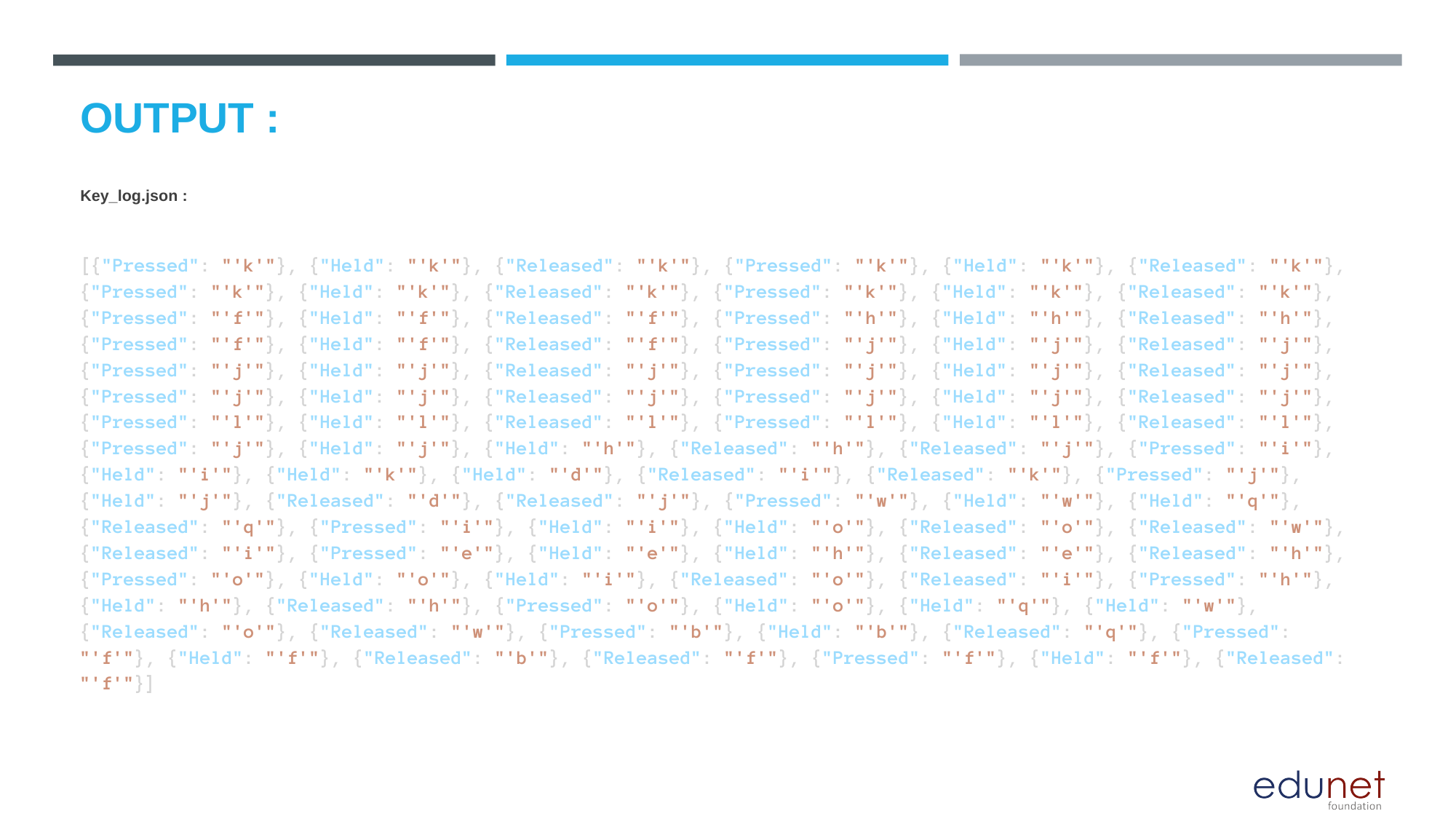

# OUTPUT :

Key_log.json :

[{"Pressed": "'k'"}, {"Held": "'k'"}, {"Released": "'k'"}, {"Pressed": "'k'"}, {"Held": "'k'"}, {"Released": "'k'"}, {"Pressed": "'k'"}, {"Held": "'k'"}, {"Released": "'k'"}, {"Pressed": "'k'"}, {"Held": "'k'"}, {"Released": "'k'"}, {"Pressed": "'f'"}, {"Held": "'f'"}, {"Released": "'f'"}, {"Pressed": "'h'"}, {"Held": "'h'"}, {"Released": "'h'"}, {"Pressed": "'f'"}, {"Held": "'f'"}, {"Released": "'f'"}, {"Pressed": "'j'"}, {"Held": "'j'"}, {"Released": "'j'"}, {"Pressed": "'j'"}, {"Held": "'j'"}, {"Released": "'j'"}, {"Pressed": "'j'"}, {"Held": "'j'"}, {"Released": "'j'"}, {"Pressed": "'j'"}, {"Held": "'j'"}, {"Released": "'j'"}, {"Pressed": "'j'"}, {"Held": "'j'"}, {"Released": "'j'"}, {"Pressed": "'l'"}, {"Held": "'l'"}, {"Released": "'l'"}, {"Pressed": "'l'"}, {"Held": "'l'"}, {"Released": "'l'"}, {"Pressed": "'j'"}, {"Held": "'j'"}, {"Held": "'h'"}, {"Released": "'h'"}, {"Released": "'j'"}, {"Pressed": "'i'"}, {"Held": "'i'"}, {"Held": "'k'"}, {"Held": "'d'"}, {"Released": "'i'"}, {"Released": "'k'"}, {"Pressed": "'j'"}, {"Held": "'j'"}, {"Released": "'d'"}, {"Released": "'j'"}, {"Pressed": "'w'"}, {"Held": "'w'"}, {"Held": "'q'"}, {"Released": "'q'"}, {"Pressed": "'i'"}, {"Held": "'i'"}, {"Held": "'o'"}, {"Released": "'o'"}, {"Released": "'w'"}, {"Released": "'i'"}, {"Pressed": "'e'"}, {"Held": "'e'"}, {"Held": "'h'"}, {"Released": "'e'"}, {"Released": "'h'"}, {"Pressed": "'o'"}, {"Held": "'o'"}, {"Held": "'i'"}, {"Released": "'o'"}, {"Released": "'i'"}, {"Pressed": "'h'"}, {"Held": "'h'"}, {"Released": "'h'"}, {"Pressed": "'o'"}, {"Held": "'o'"}, {"Held": "'q'"}, {"Held": "'w'"}, {"Released": "'o'"}, {"Released": "'w'"}, {"Pressed": "'b'"}, {"Held": "'b'"}, {"Released": "'q'"}, {"Pressed": "'f'"}, {"Held": "'f'"}, {"Released": "'b'"}, {"Released": "'f'"}, {"Pressed": "'f'"}, {"Held": "'f'"}, {"Released": "'f'"}]